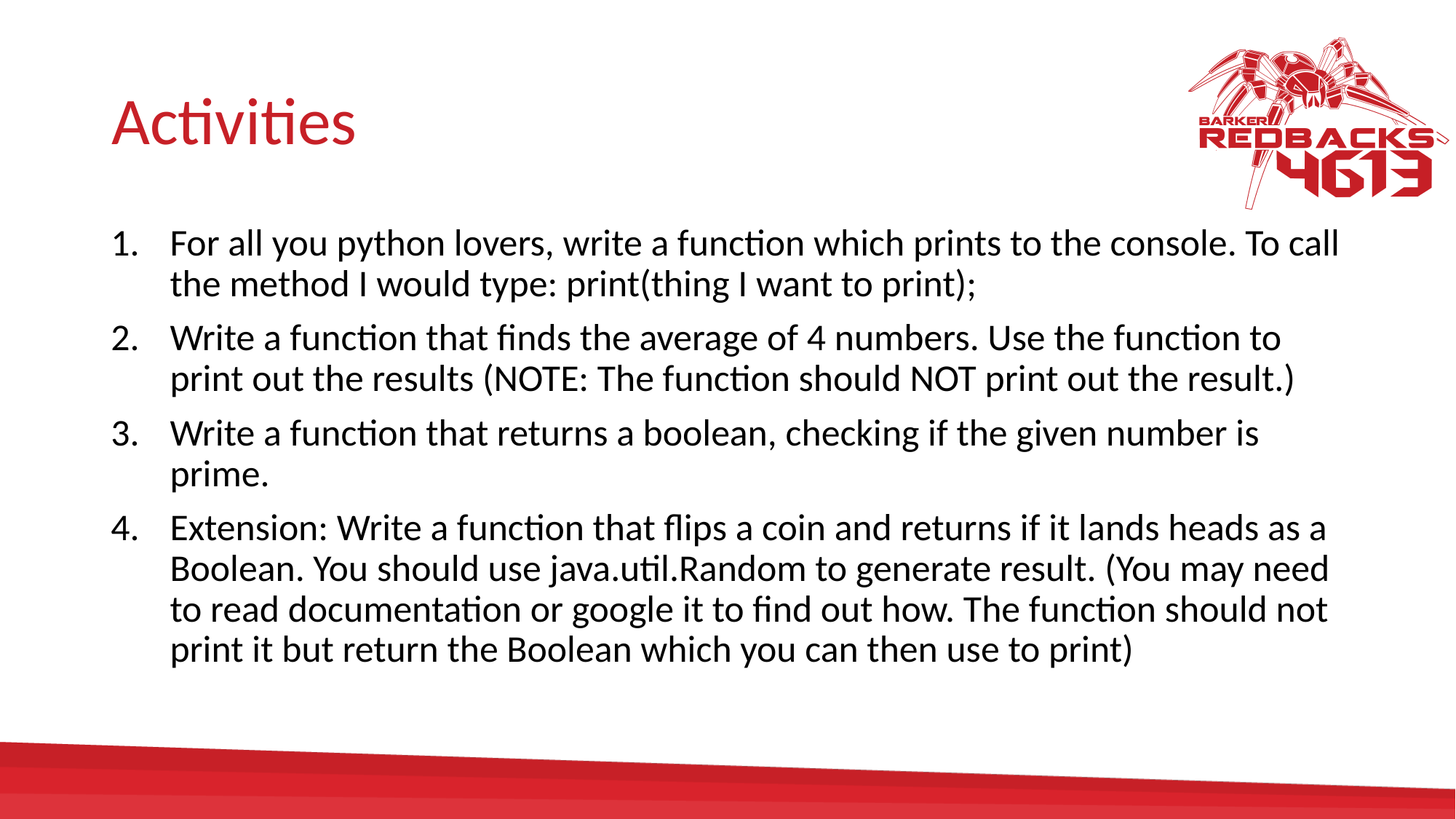

# Activities
For all you python lovers, write a function which prints to the console. To call the method I would type: print(thing I want to print);
Write a function that finds the average of 4 numbers. Use the function to print out the results (NOTE: The function should NOT print out the result.)
Write a function that returns a boolean, checking if the given number is prime.
Extension: Write a function that flips a coin and returns if it lands heads as a Boolean. You should use java.util.Random to generate result. (You may need to read documentation or google it to find out how. The function should not print it but return the Boolean which you can then use to print)